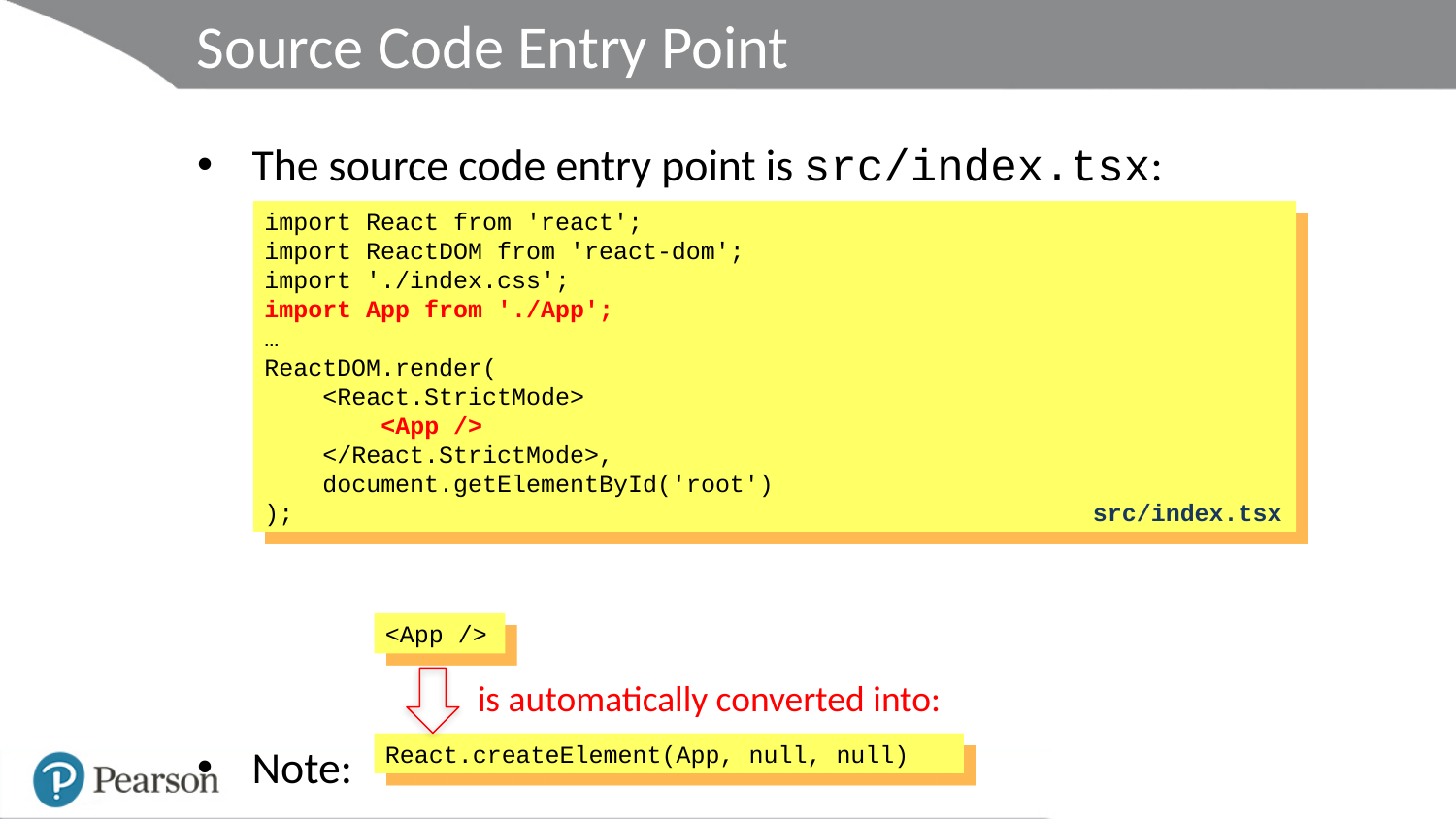

# Source Code Entry Point
The source code entry point is src/index.tsx:

Note:
import React from 'react';
import ReactDOM from 'react-dom';
import './index.css';
import App from './App';
…
ReactDOM.render(
    <React.StrictMode>
        <App />
    </React.StrictMode>,
    document.getElementById('root')
);
src/index.tsx
<App />

is automatically converted into:
React.createElement(App, null, null)